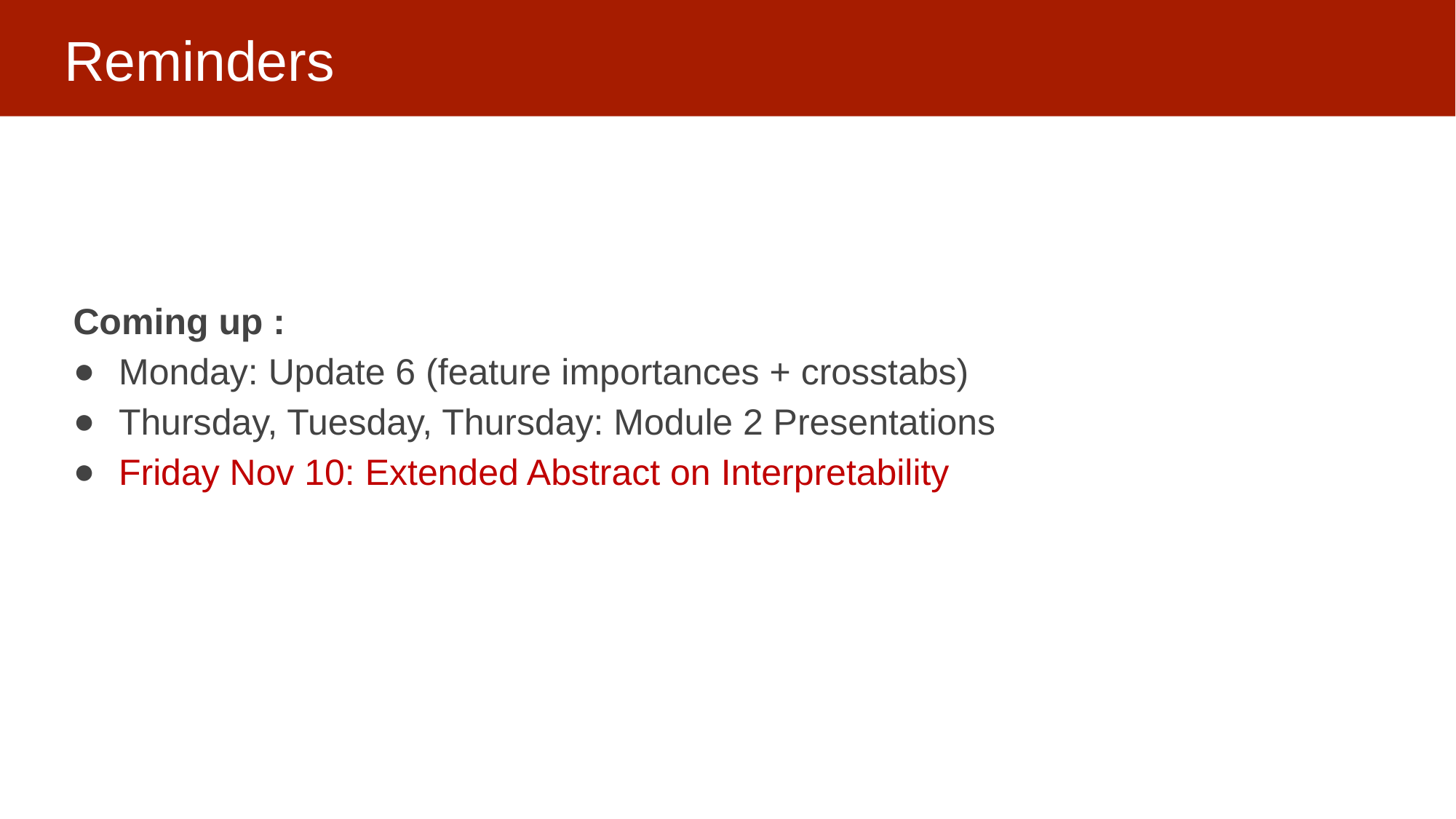

# Reminders

Coming up :
Monday: Update 6 (feature importances + crosstabs)
Thursday, Tuesday, Thursday: Module 2 Presentations
Friday Nov 10: Extended Abstract on Interpretability